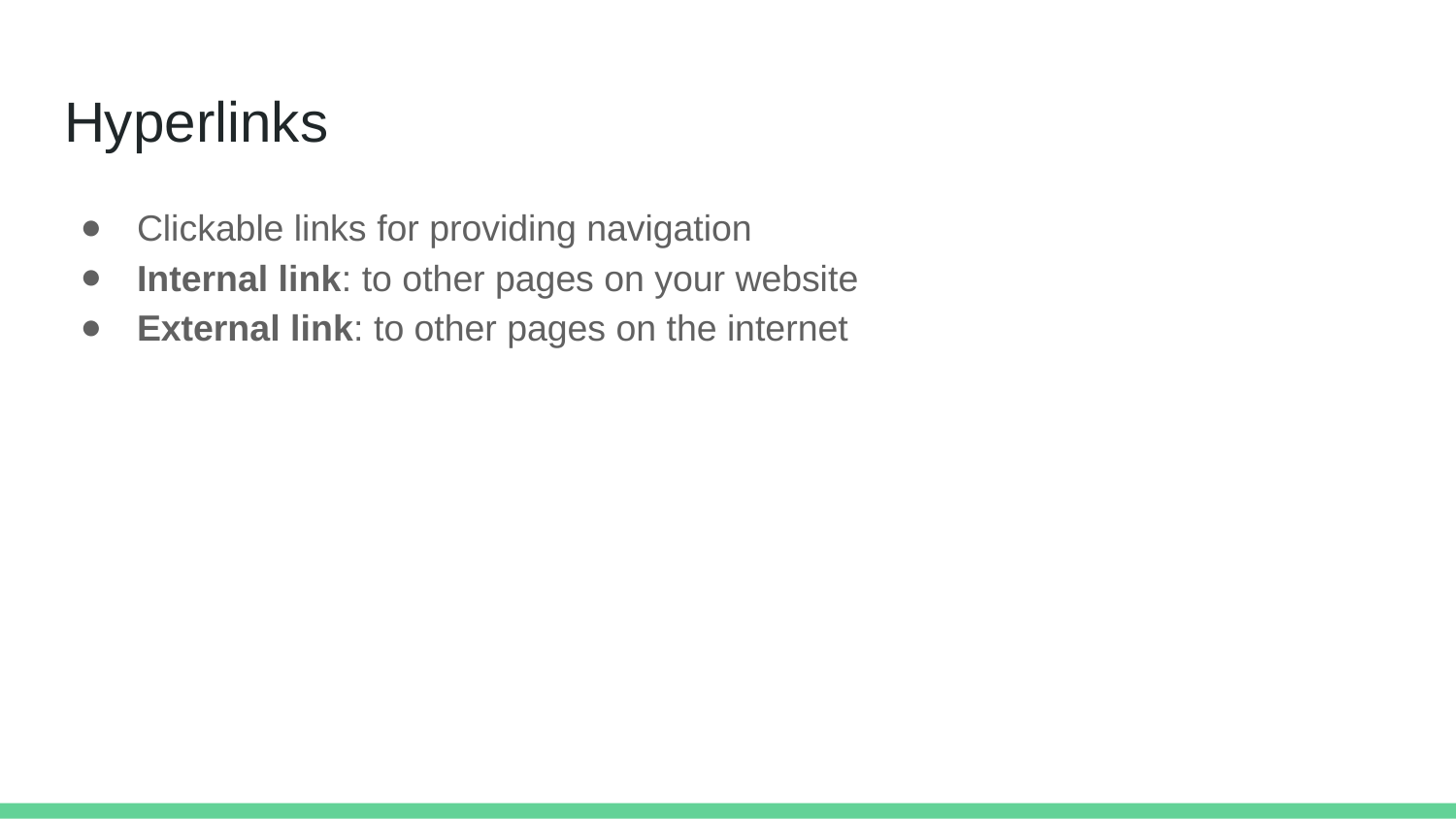

# Hyperlinks
Clickable links for providing navigation
Internal link: to other pages on your website
External link: to other pages on the internet